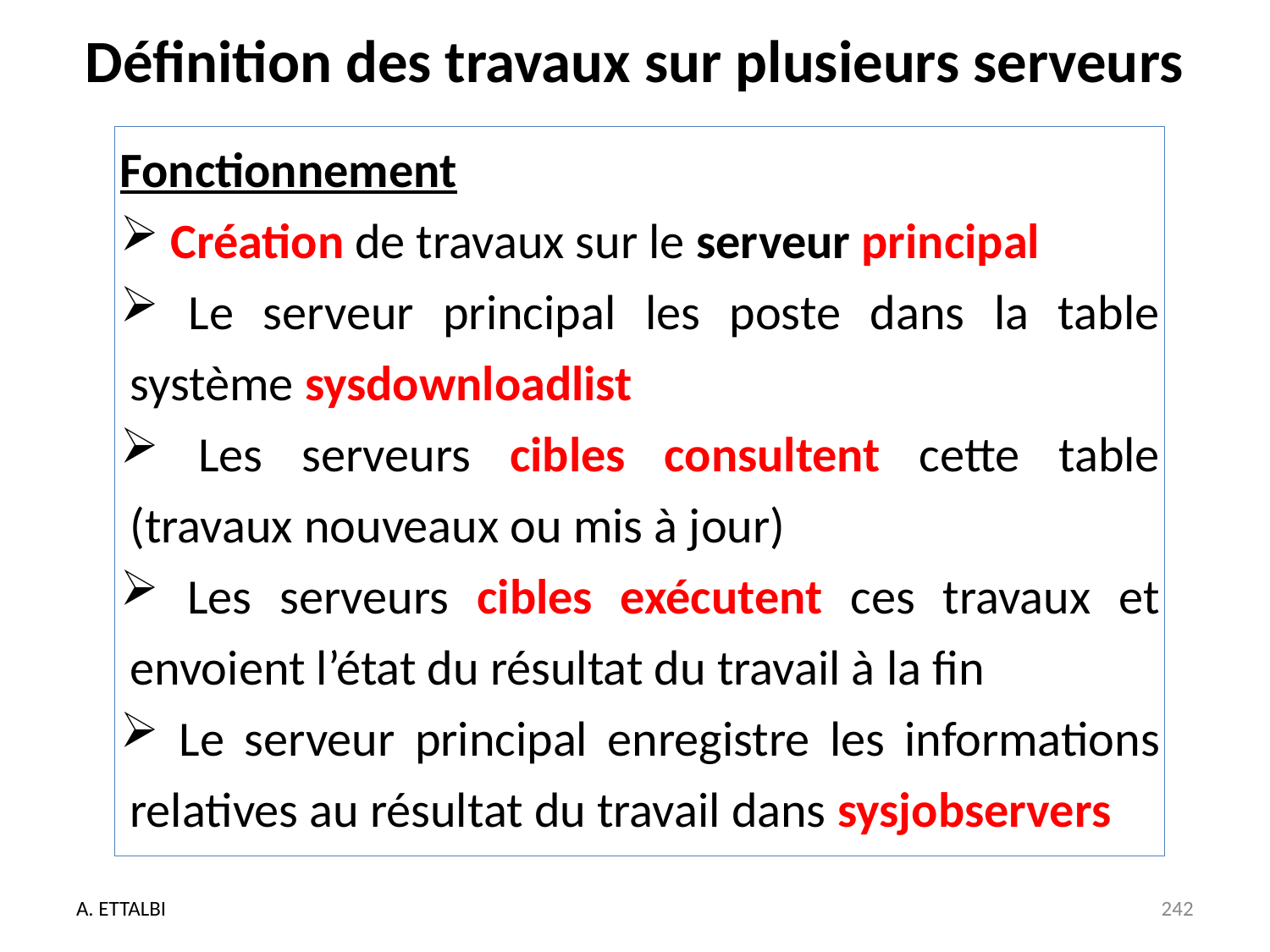

# Définition des travaux sur plusieurs serveurs
Fonctionnement
 Création de travaux sur le serveur principal
 Le serveur principal les poste dans la table système sysdownloadlist
 Les serveurs cibles consultent cette table (travaux nouveaux ou mis à jour)
 Les serveurs cibles exécutent ces travaux et envoient l’état du résultat du travail à la fin
 Le serveur principal enregistre les informations relatives au résultat du travail dans sysjobservers
A. ETTALBI
242